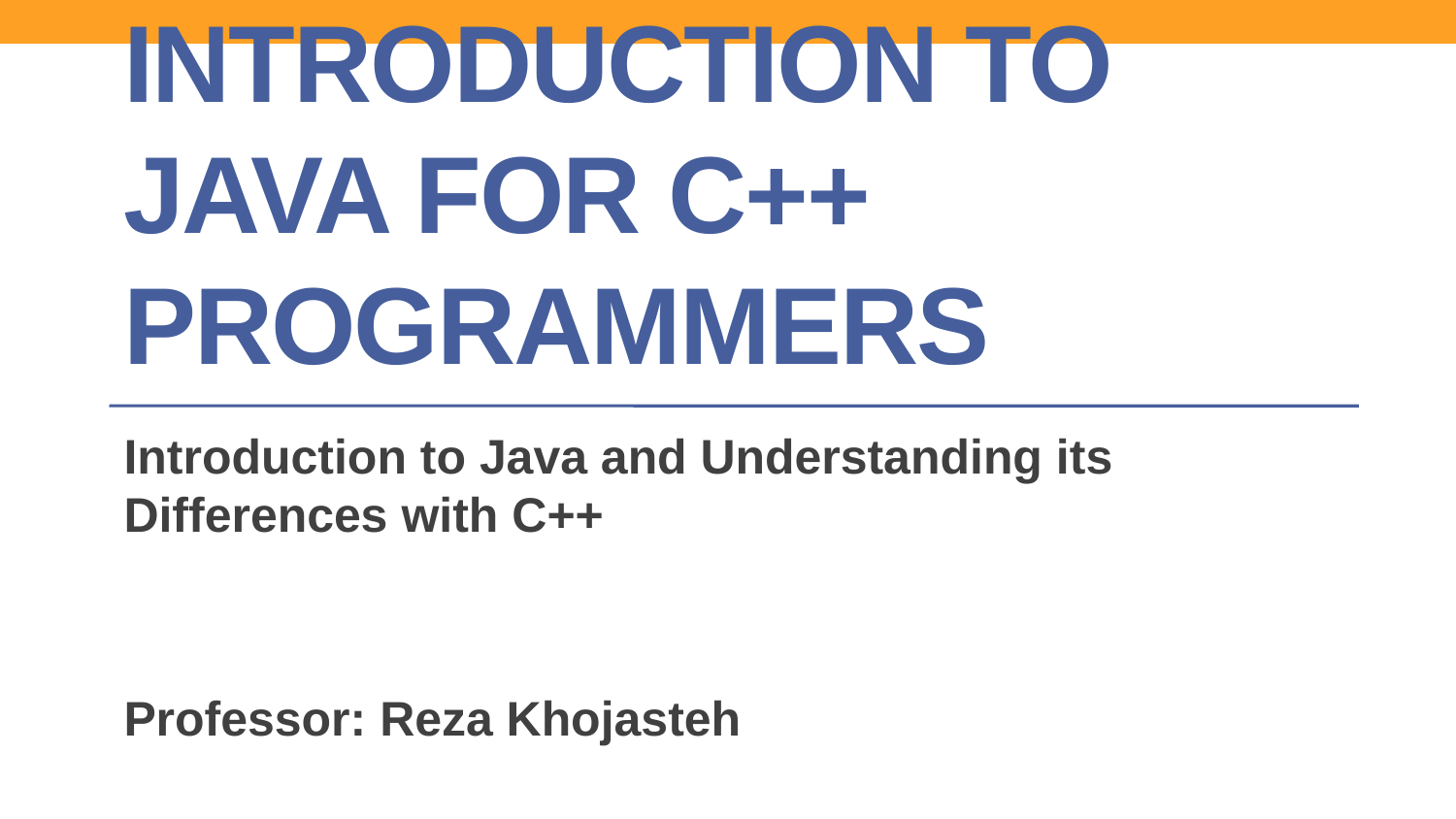

# Introduction to Java for C++ Programmers
Introduction to Java and Understanding its Differences with C++

Professor: Reza Khojasteh